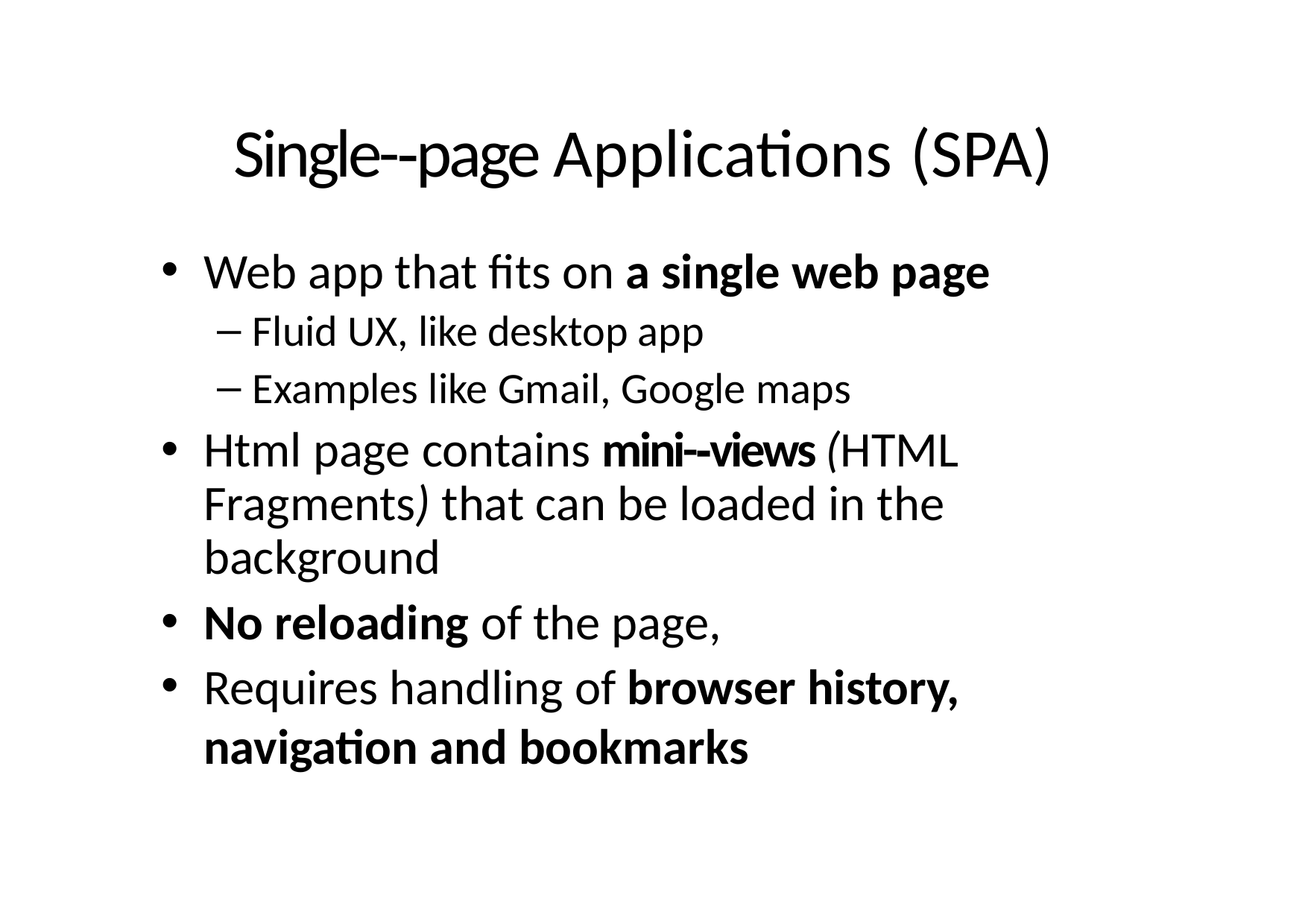

# Single-­‐page Applications (SPA)
Web app that ﬁts on a single web page
Fluid UX, like desktop app
Examples like Gmail, Google maps
Html page contains mini-­‐views (HTML  Fragments) that can be loaded in the  background
No reloading of the page,
Requires handling of browser history,  navigation and bookmarks